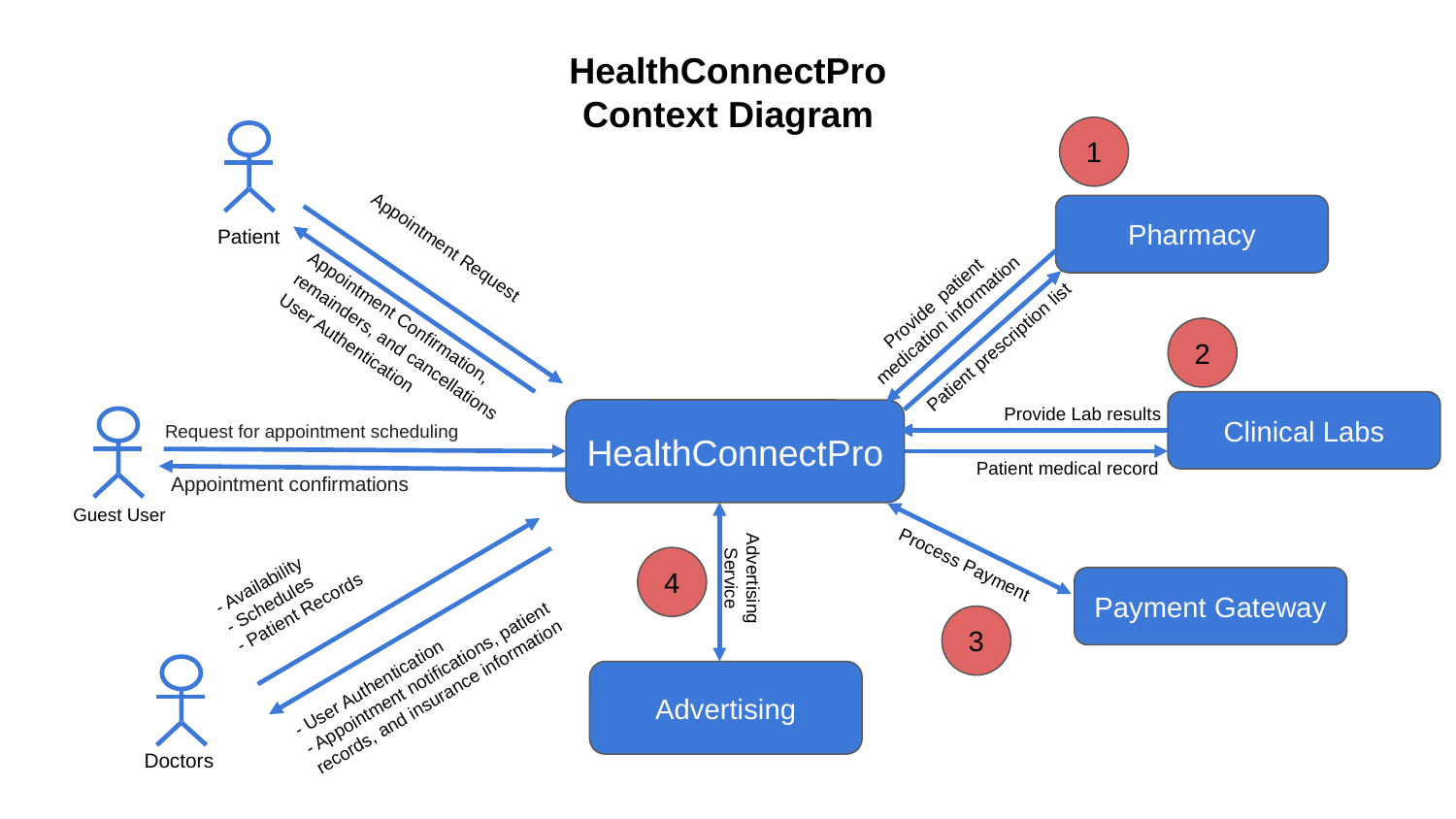

HealthConnectPro
Context Diagram
1

Pharmacy
Patient
Appointment Request
Provide  patient medication information
Appointment Confirmation, remainders, and cancellations
User Authentication
Patient prescription list
2

Clinical Labs
Provide Lab results
HealthConnectPro

Request for appointment scheduling
Patient medical record
Appointment confirmations
Guest User
- Availability
- Schedules
- Patient Records

Advertising Service
4
Process Payment
Payment Gateway
3
- User Authentication
- Appointment notifications, patient records, and insurance information

Advertising
Doctors